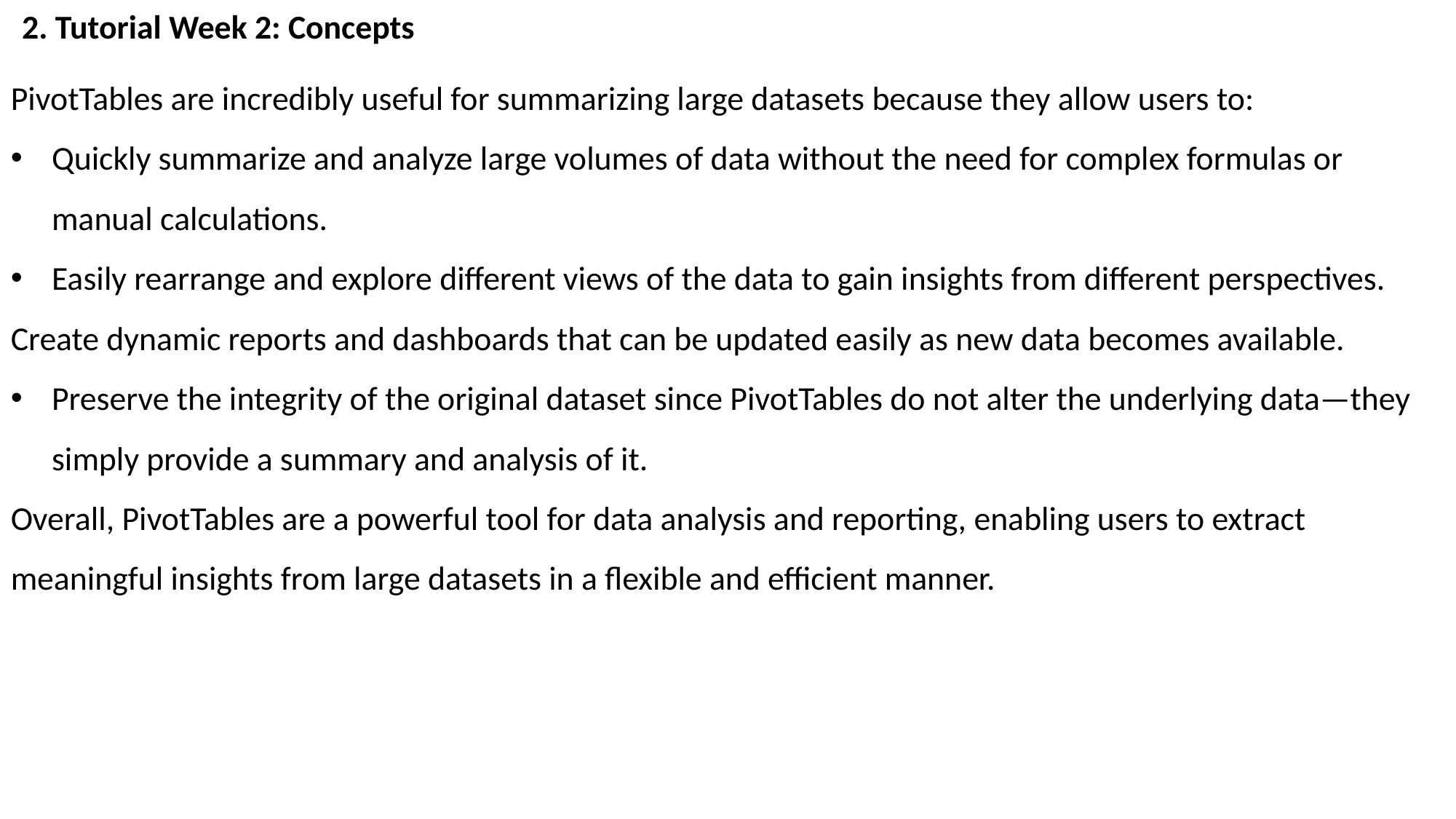

2. Tutorial Week 2: Concepts
PivotTables are incredibly useful for summarizing large datasets because they allow users to:
Quickly summarize and analyze large volumes of data without the need for complex formulas or manual calculations.
Easily rearrange and explore different views of the data to gain insights from different perspectives.
Create dynamic reports and dashboards that can be updated easily as new data becomes available.
Preserve the integrity of the original dataset since PivotTables do not alter the underlying data—they simply provide a summary and analysis of it.
Overall, PivotTables are a powerful tool for data analysis and reporting, enabling users to extract meaningful insights from large datasets in a flexible and efficient manner.